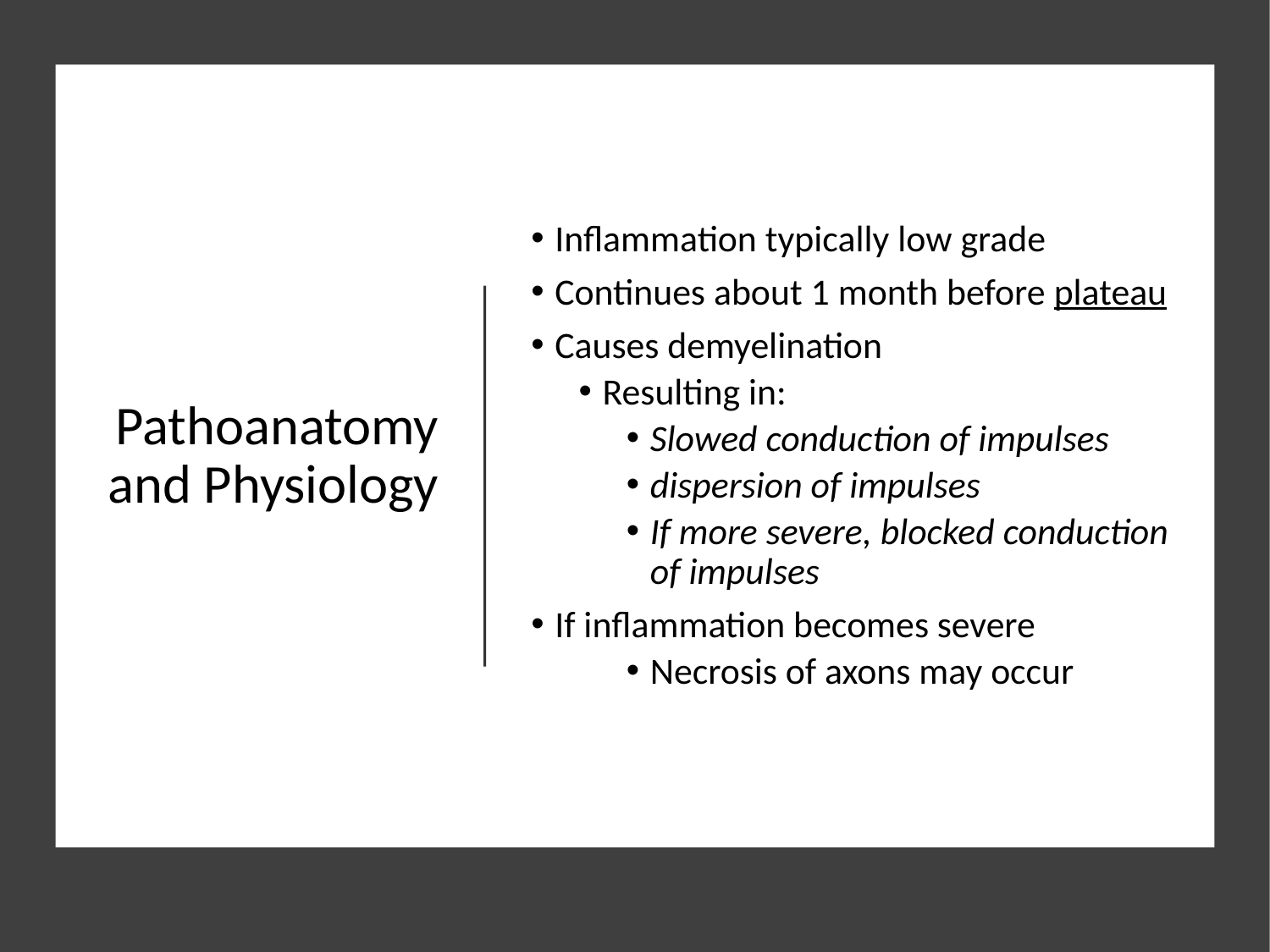

# Pathoanatomy and Physiology
Inflammation typically low grade
Continues about 1 month before plateau
Causes demyelination
Resulting in:
Slowed conduction of impulses
dispersion of impulses
If more severe, blocked conduction of impulses
If inflammation becomes severe
Necrosis of axons may occur